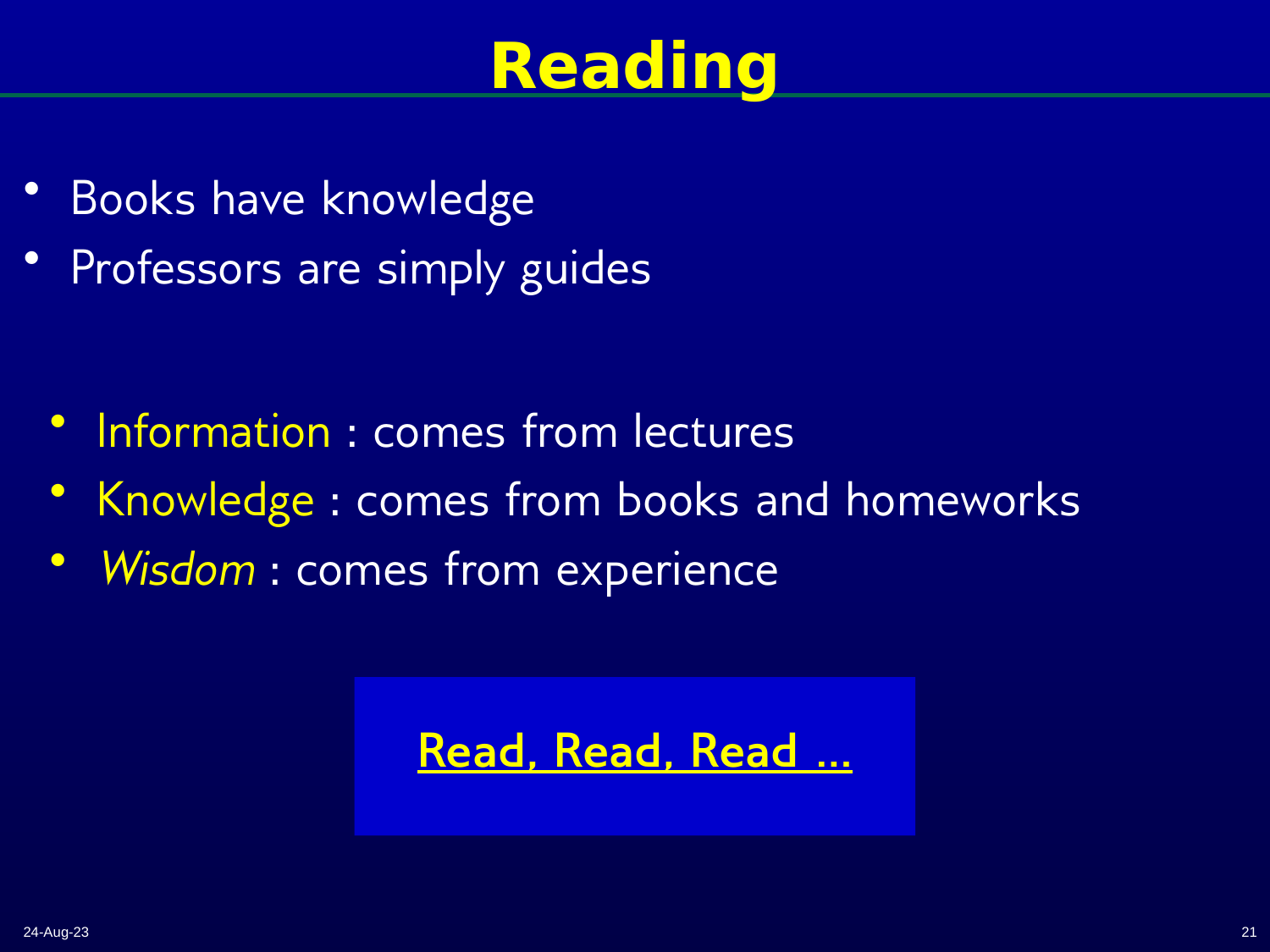

# Reading
Books have knowledge
Professors are simply guides
Information : comes from lectures
Knowledge : comes from books and homeworks
Wisdom : comes from experience

Read, Read, Read …
24-Aug-23
21